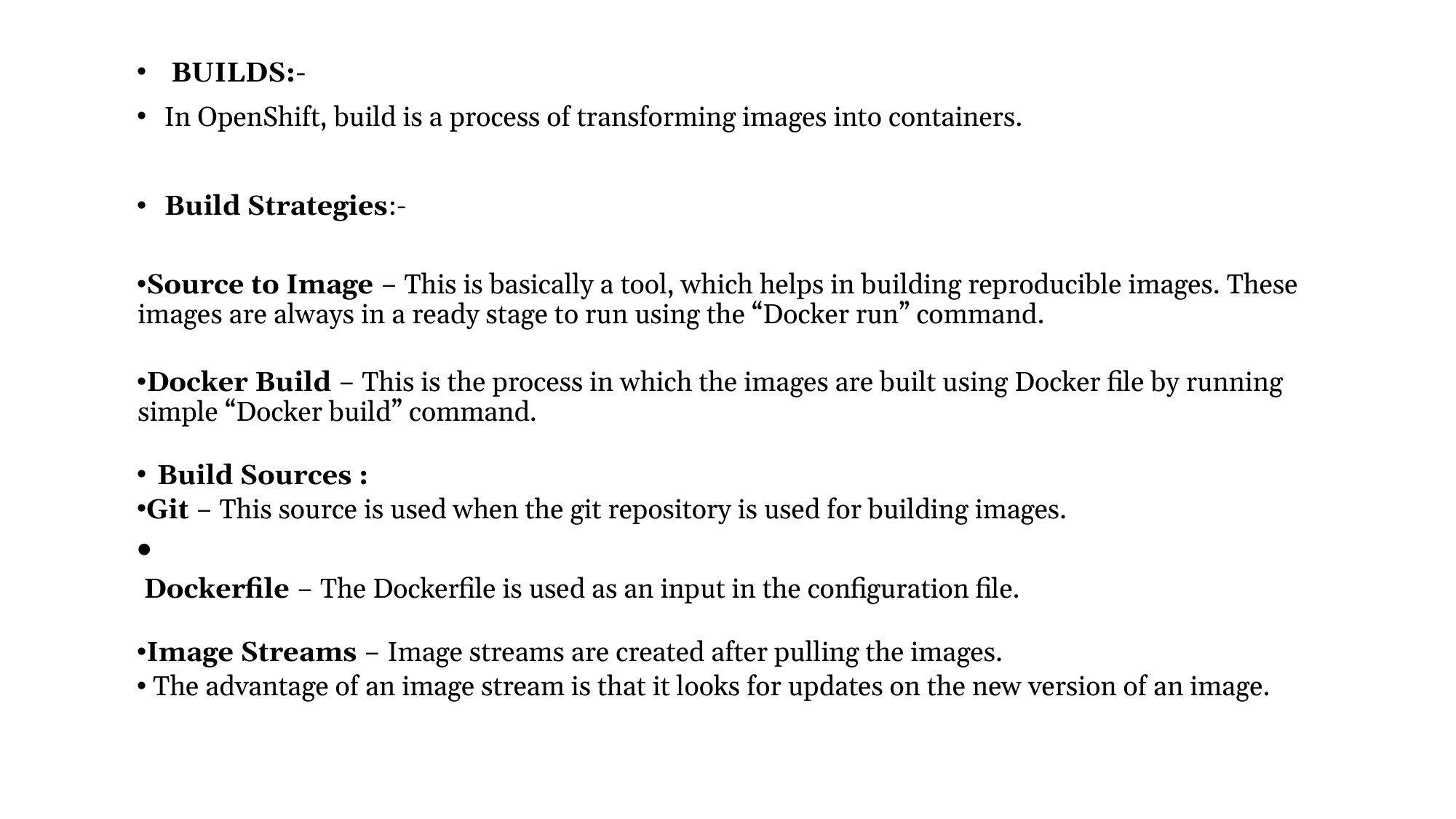

BUILDS:-
In OpenShift, build is a process of transforming images into containers.

Build Strategies:-

Source to Image − This is basically a tool, which helps in building reproducible images. These images are always in a ready stage to run using the “Docker run” command.

Docker Build − This is the process in which the images are built using Docker file by running simple “Docker build” command.

 Build Sources :
Git − This source is used when the git repository is used for building images.
Dockerfile − The Dockerfile is used as an input in the configuration file.

Image Streams − Image streams are created after pulling the images.
 The advantage of an image stream is that it looks for updates on the new version of an image.